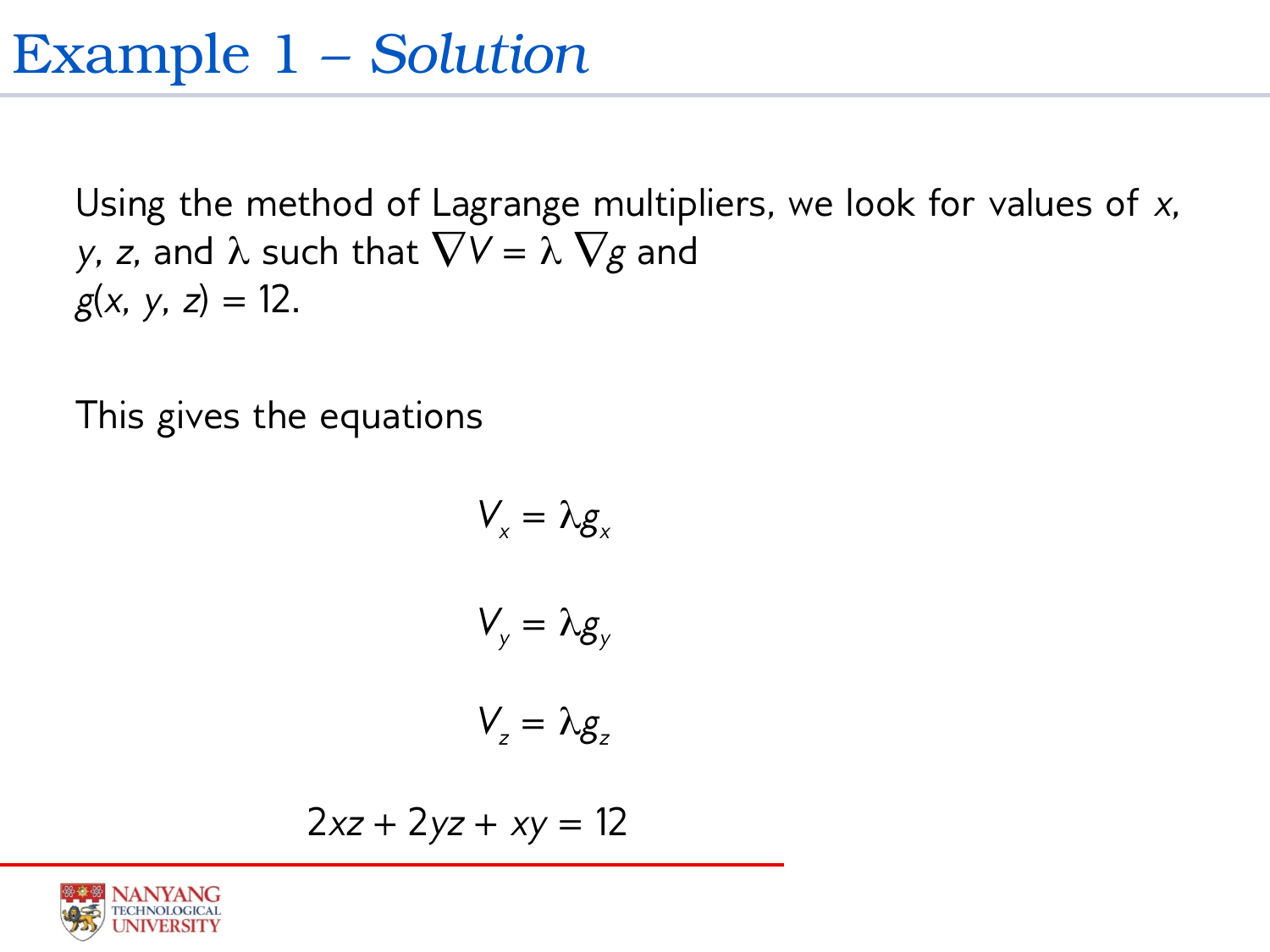

# Example 1 – Solution
Using the method of Lagrange multipliers, we look for values of x, y, z, and λ such that ∇V = λ ∇g and
g(x, y, z) = 12.

This gives the equations

                                 Vx = λgx

                                 Vy = λgy

                                 Vz = λgz

             	 2xz + 2yz + xy = 12